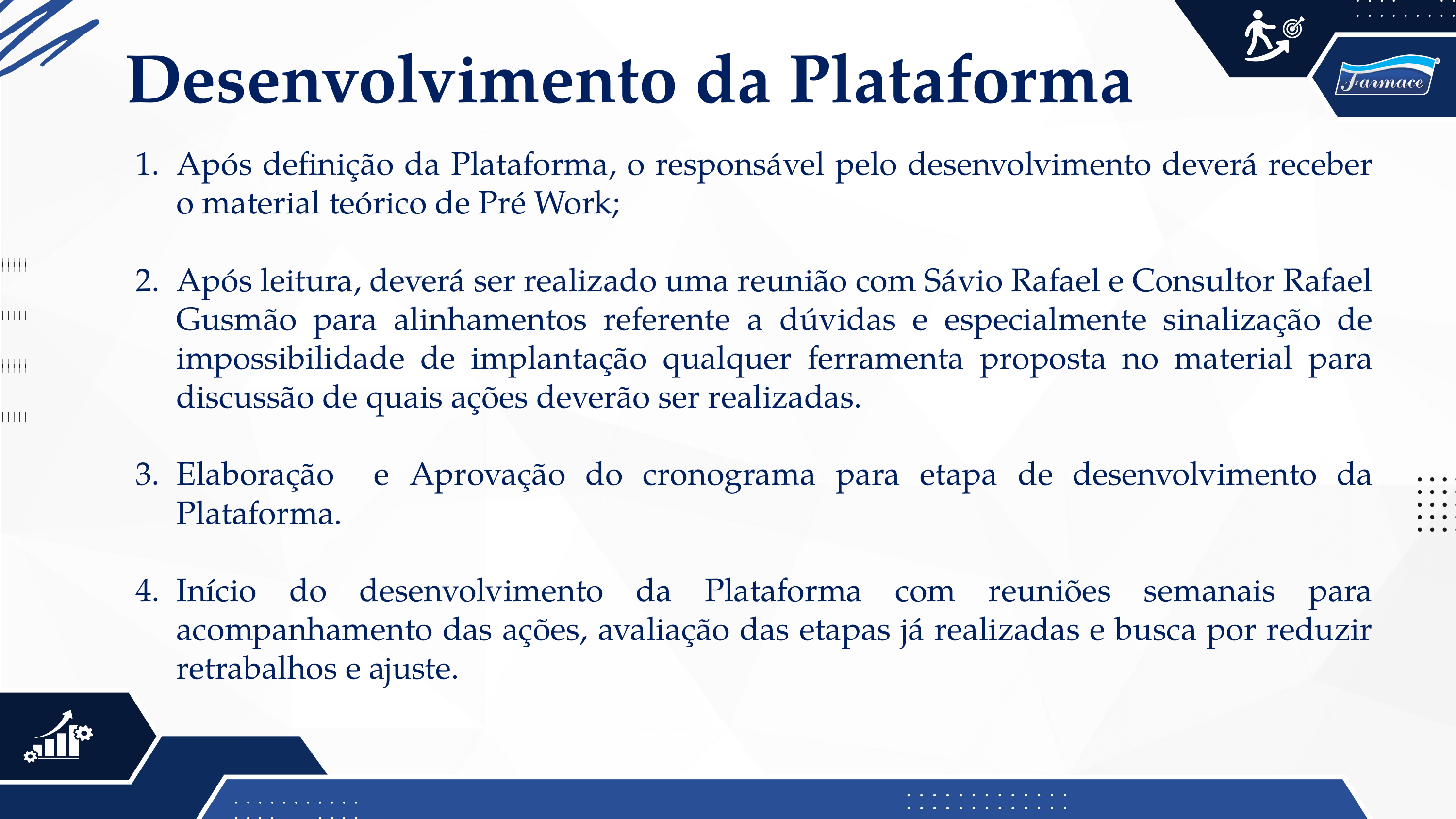

Desenvolvimento da Plataforma

Após definição da Plataforma, o responsável pelo desenvolvimento deverá receber o material teórico de Pré Work;

Após leitura, deverá ser realizado uma reunião com Sávio Rafael e Consultor Rafael Gusmão para alinhamentos referente a dúvidas e especialmente sinalização de impossibilidade de implantação qualquer ferramenta proposta no material para discussão de quais ações deverão ser realizadas.

Elaboração  e Aprovação do cronograma para etapa de desenvolvimento da Plataforma.

Início do desenvolvimento da Plataforma com reuniões semanais para acompanhamento das ações, avaliação das etapas já realizadas e busca por reduzir retrabalhos e ajuste.